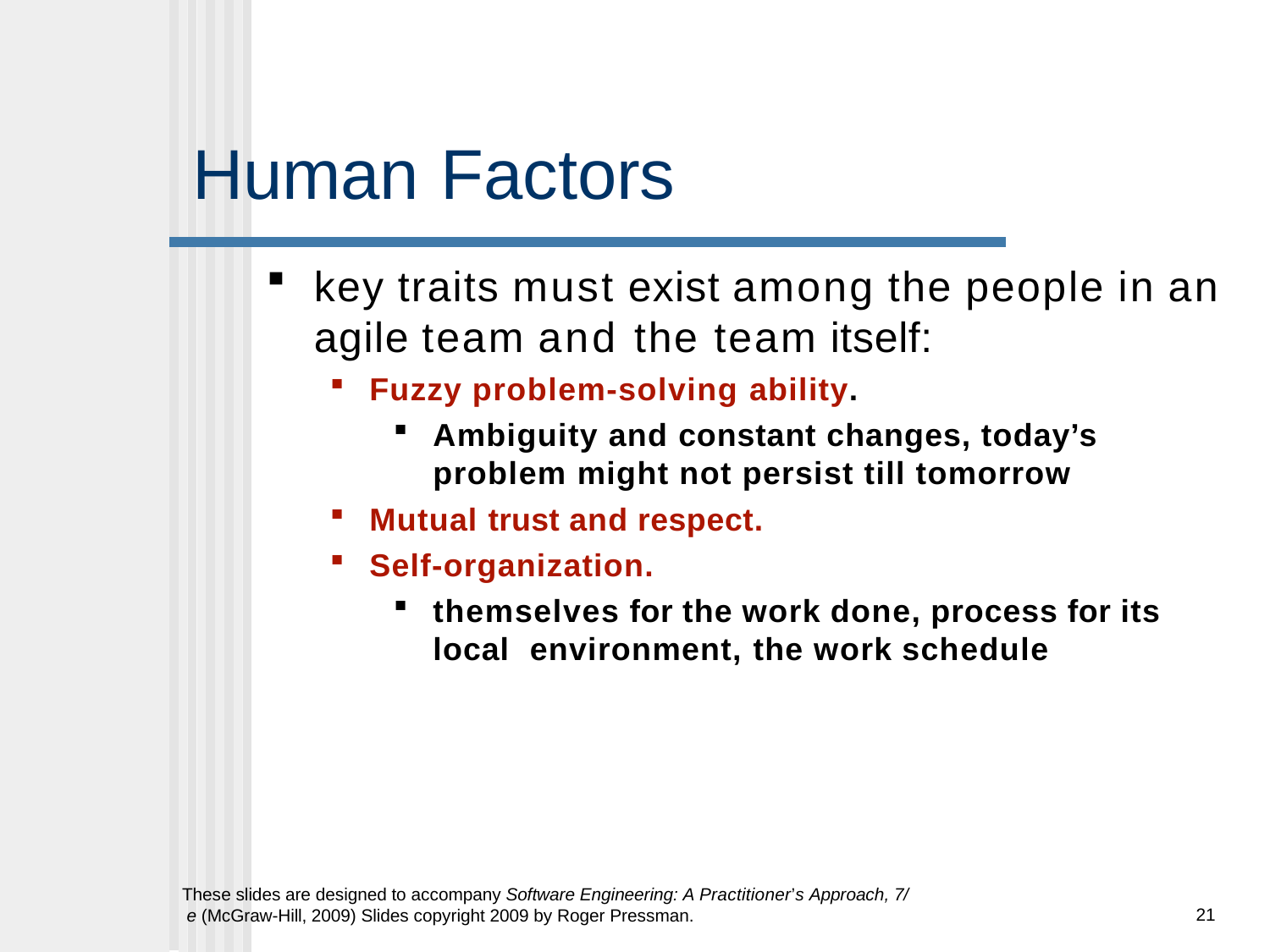

# Human	Factors
key traits must exist among the people in an agile team and the team itself:
Fuzzy problem-solving ability.
Ambiguity and constant changes, today’s  problem might not persist till tomorrow
Mutual trust and respect.
Self-organization.
themselves for the work done, process for its local  environment, the work schedule
These slides are designed to accompany Software Engineering: A Practitioner’s Approach, 7/  e (McGraw-Hill, 2009) Slides copyright 2009 by Roger Pressman.
21